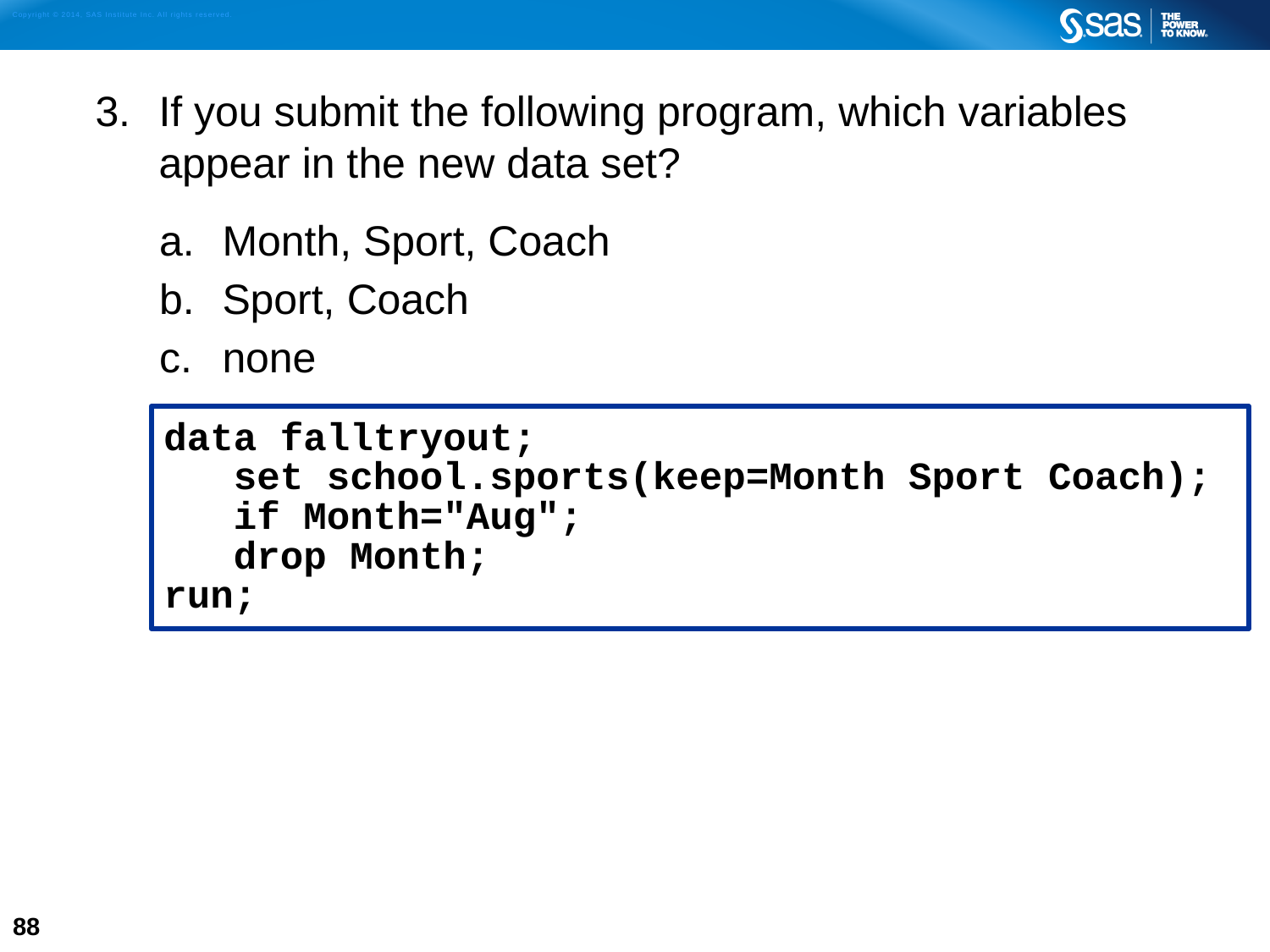

If you submit the following program, which variables appear in the new data set?

a.	Month, Sport, Coach
b.	Sport, Coach
c.	none

data falltryout;
   set school.sports(keep=Month Sport Coach);
   if Month="Aug";
   drop Month;
run;